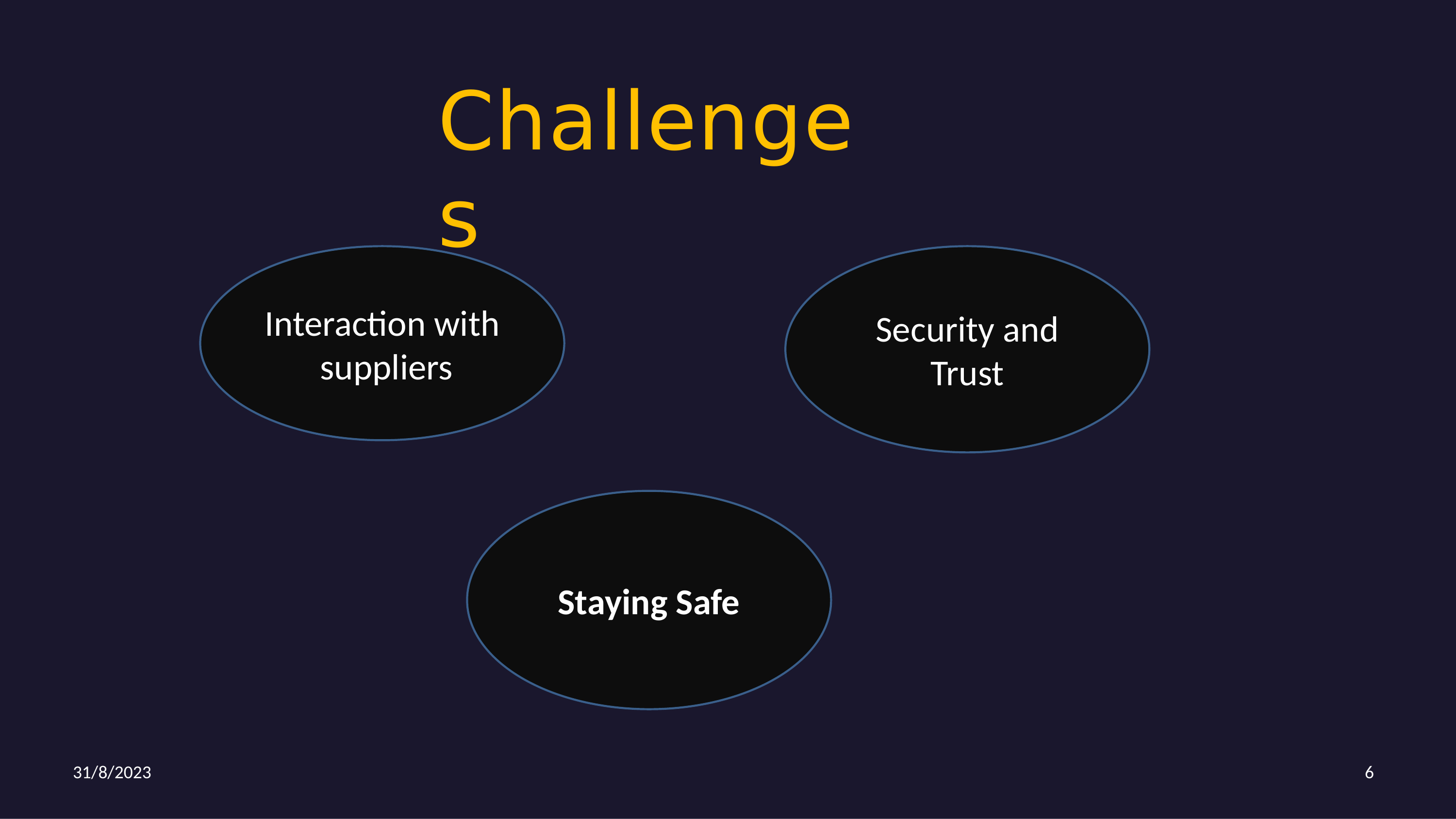

# Challenges
Interaction with  suppliers
Security and Trust
Staying Safe
31/8/2023

6